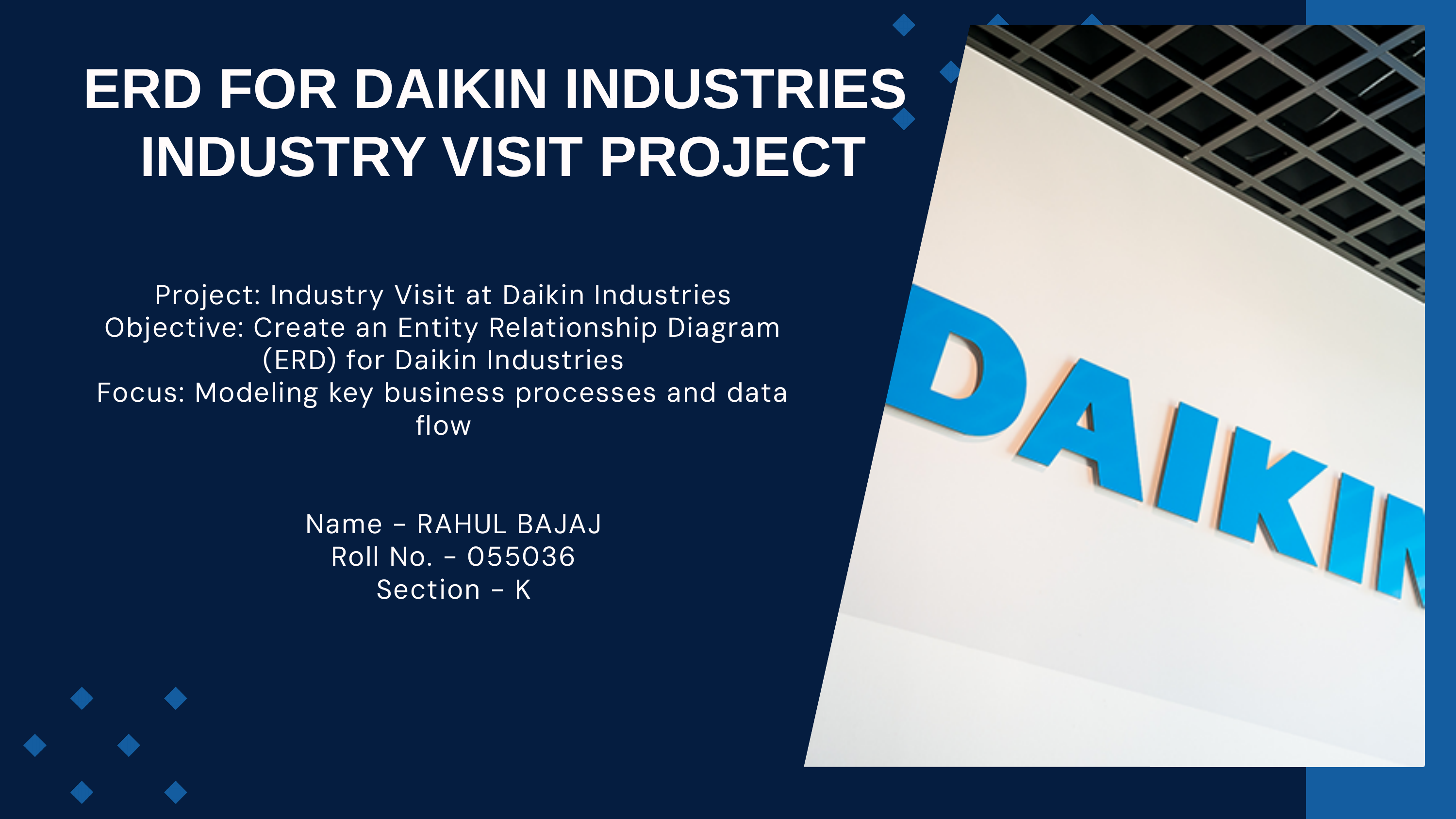

ERD FOR DAIKIN INDUSTRIES
 INDUSTRY VISIT PROJECT
Project: Industry Visit at Daikin Industries
Objective: Create an Entity Relationship Diagram (ERD) for Daikin Industries
Focus: Modeling key business processes and data flow

Name - RAHUL BAJAJ
Roll No. - 055036
Section - K